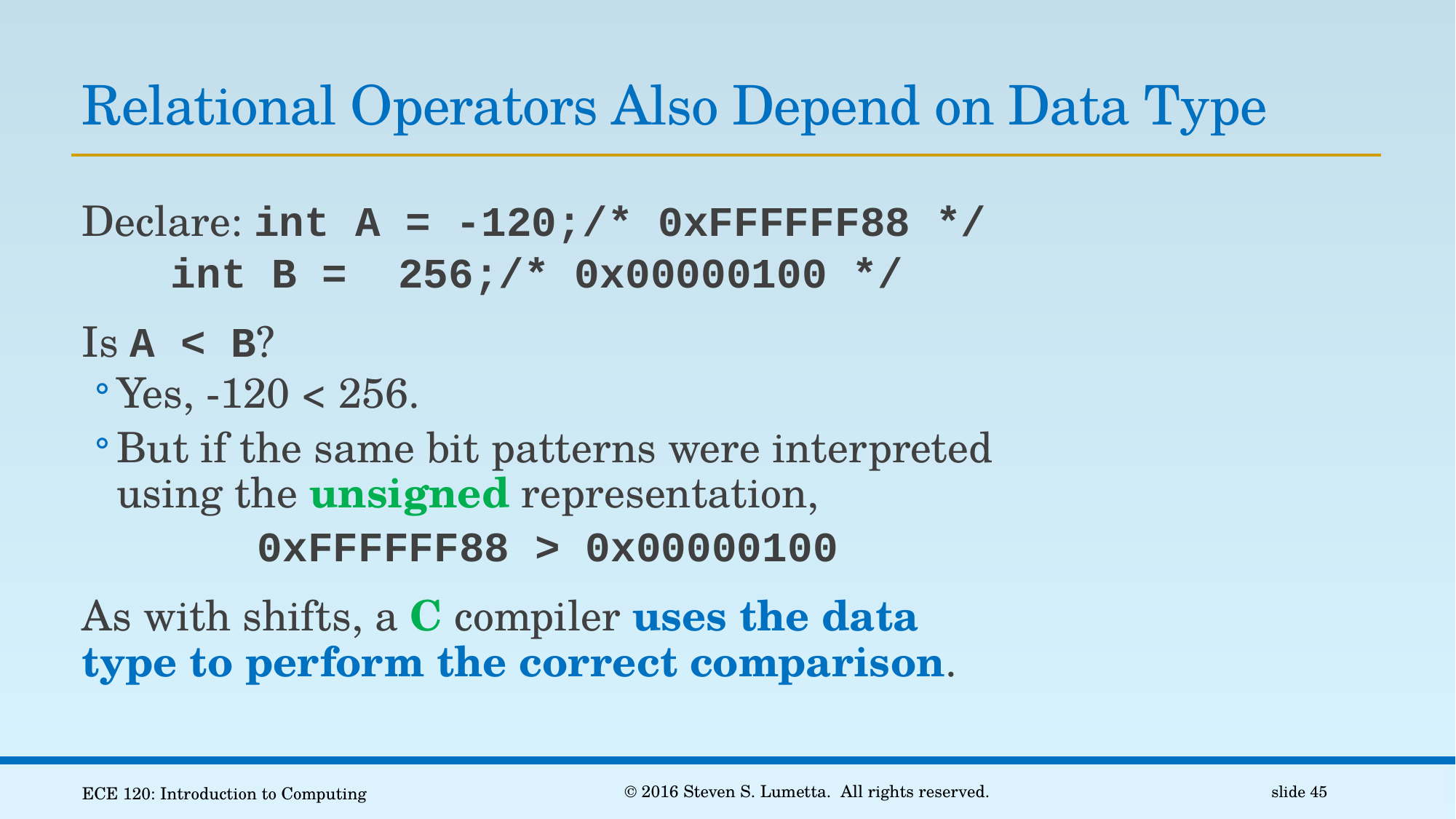

# Relational Operators Also Depend on Data Type
Declare: int A = -120;/* 0xFFFFFF88 */
	   int B =  256;/* 0x00000100 */
Is A < B?
Yes, -120 < 256.
But if the same bit patterns were interpreted using the unsigned representation,
0xFFFFFF88 > 0x00000100
As with shifts, a C compiler uses the data type to perform the correct comparison.

ECE 120: Introduction to Computing
© 2016 Steven S. Lumetta.  All rights reserved.
slide 45